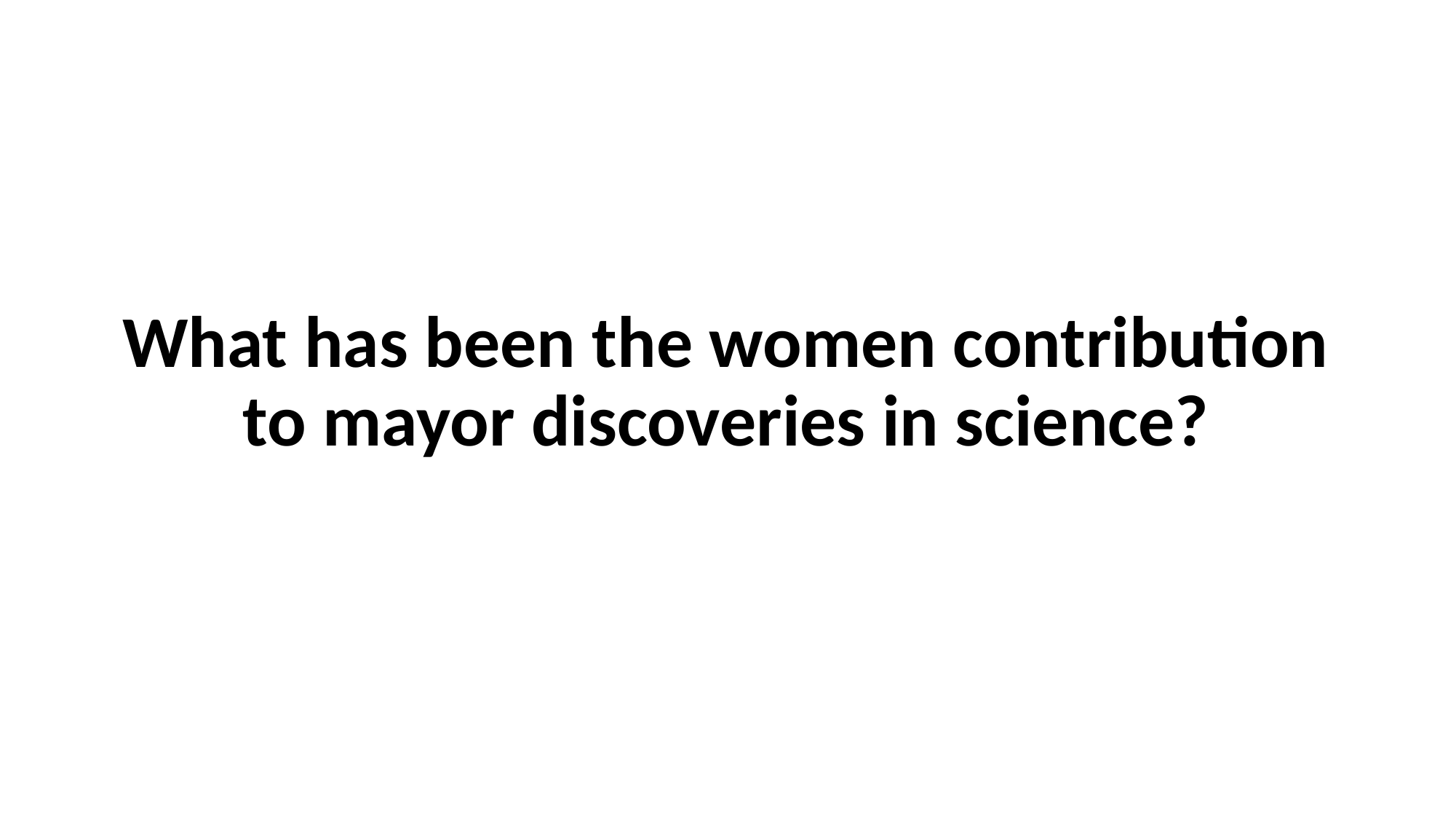

What has been the women contribution to mayor discoveries in science?